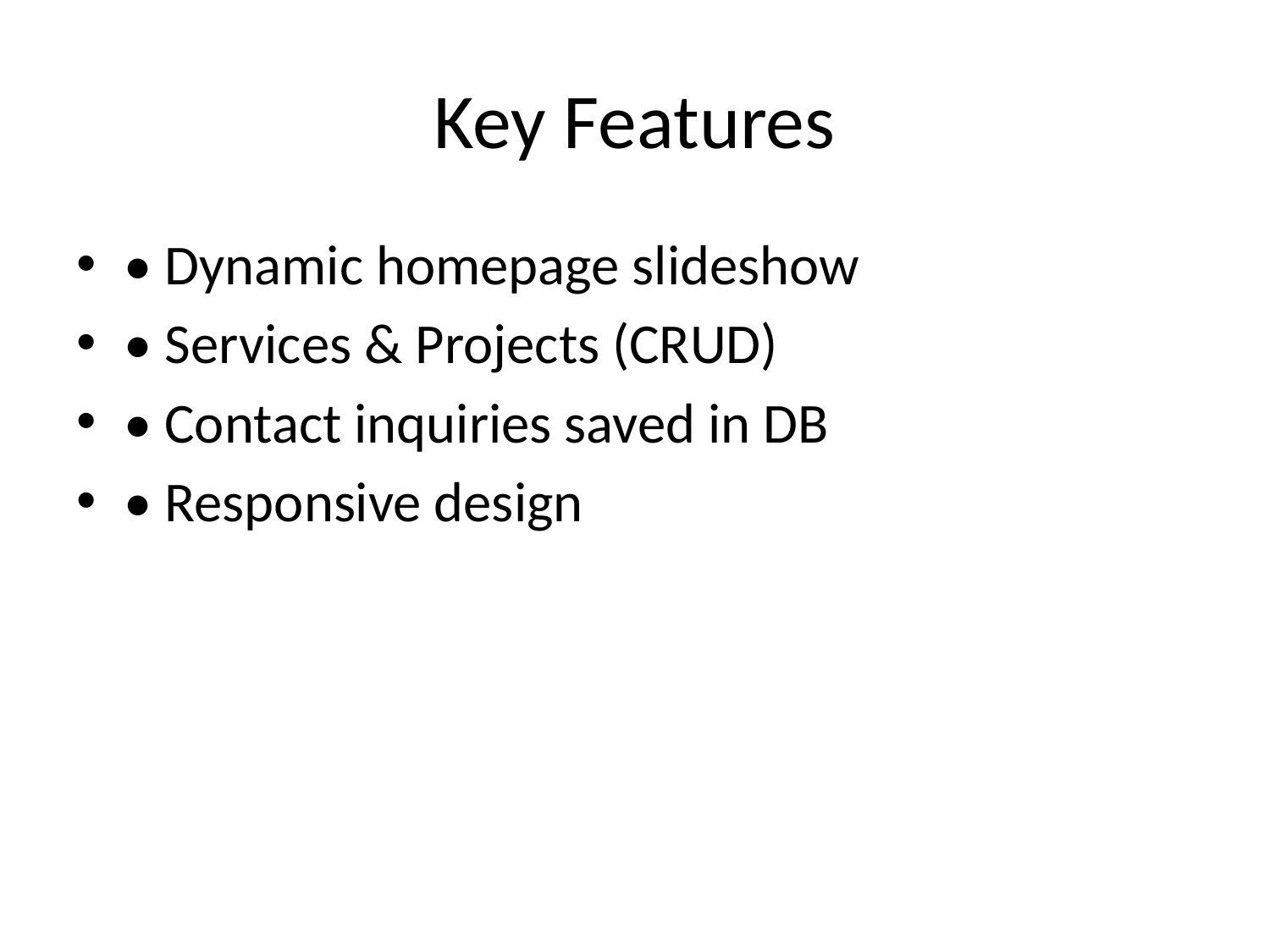

# Key Features
• Dynamic homepage slideshow
• Services & Projects (CRUD)
• Contact inquiries saved in DB
• Responsive design